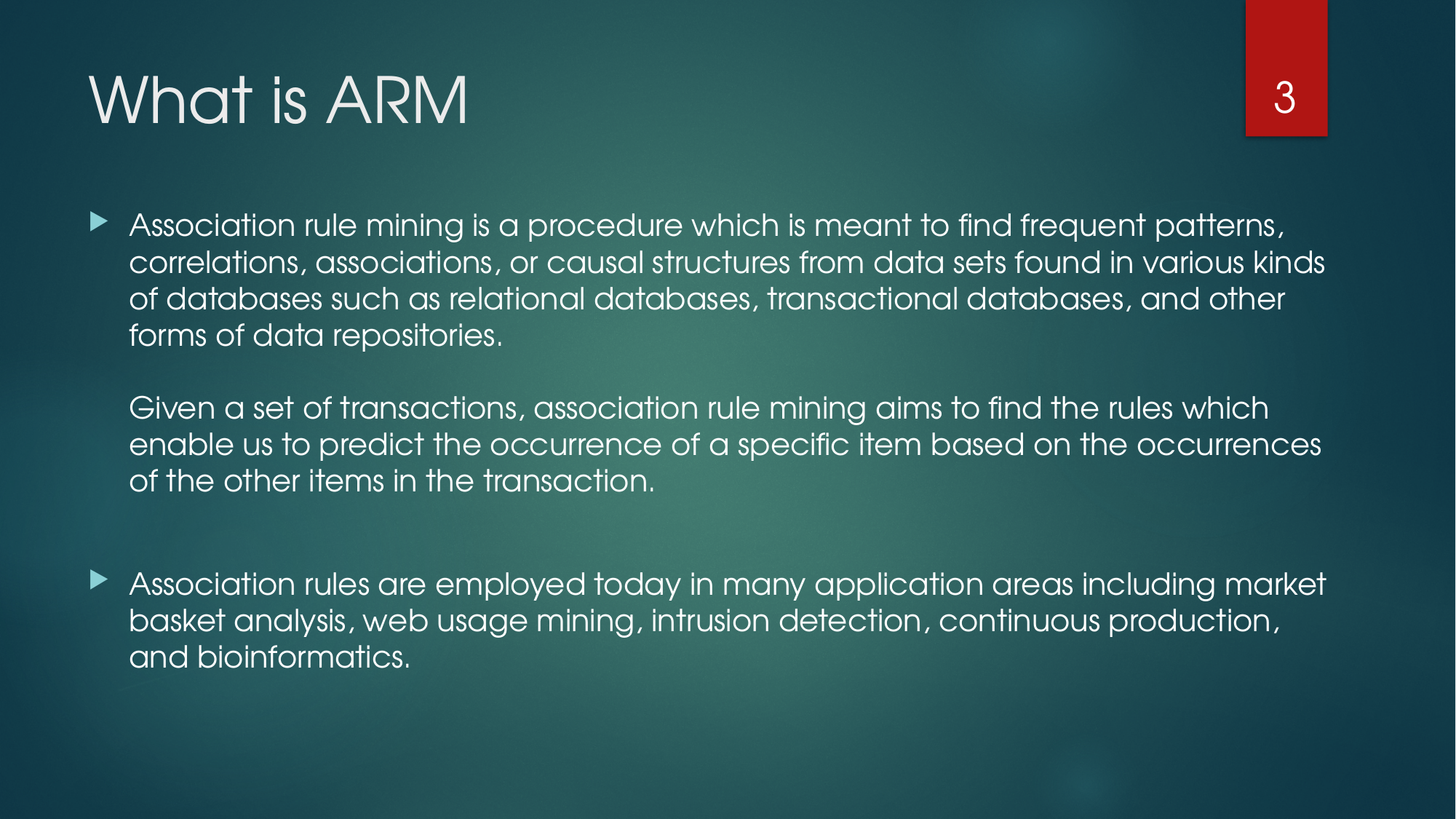

3
# What is ARM
Association rule mining is a procedure which is meant to find frequent patterns, correlations, associations, or causal structures from data sets found in various kinds of databases such as relational databases, transactional databases, and other forms of data repositories. 
Given a set of transactions, association rule mining aims to find the rules which enable us to predict the occurrence of a specific item based on the occurrences of the other items in the transaction.

Association rules are employed today in many application areas including market basket analysis, web usage mining, intrusion detection, continuous production, and bioinformatics.